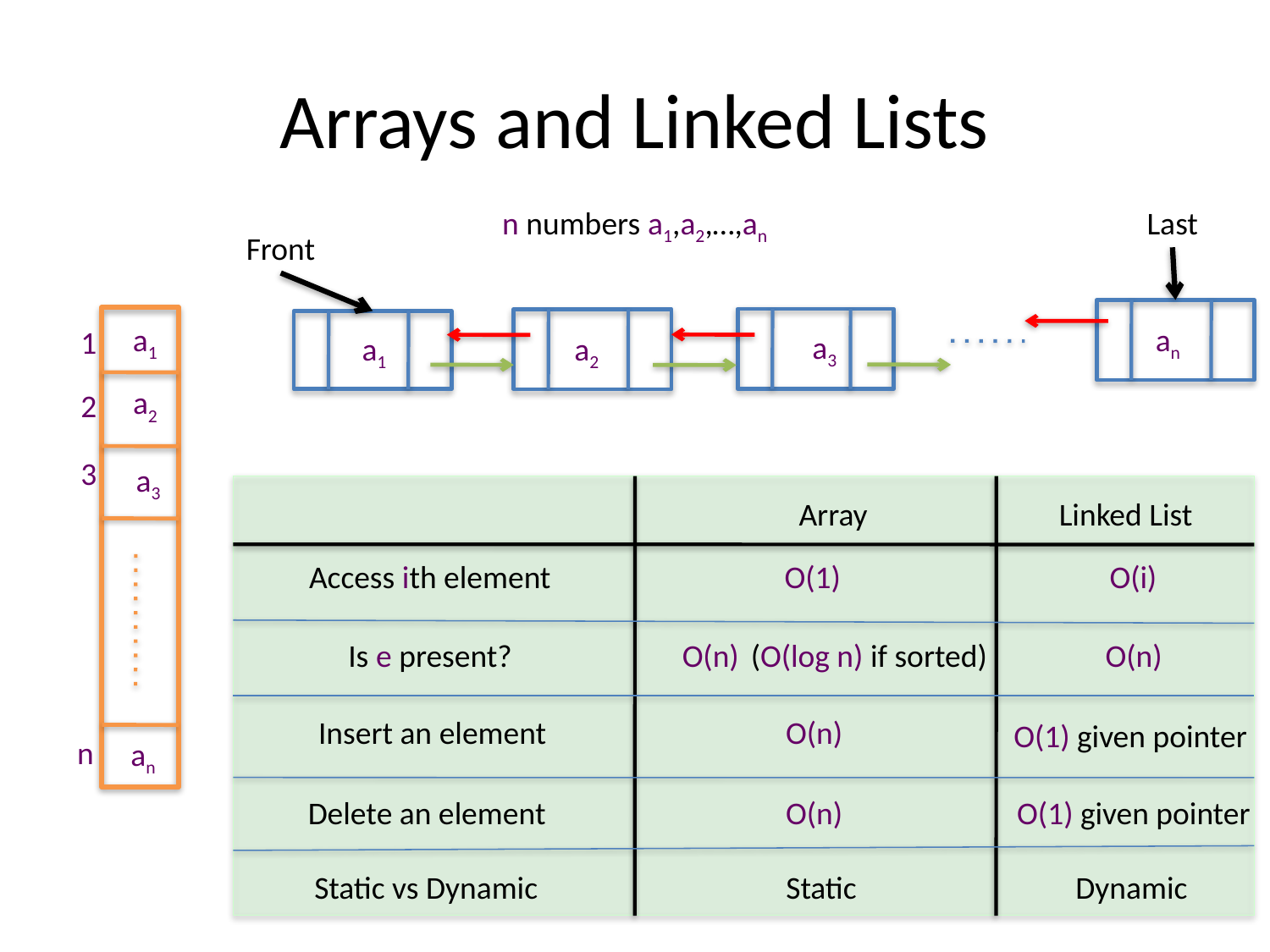

# Arrays and Linked Lists
Last
Front

an
a3
a1
a2
n numbers a1,a2,…,an

a1
1
a2
2
3
a3
n
an

Array
Linked List
Access ith element
O(1)
O(i)
Is e present?
O(n)
(O(log n) if sorted)
O(n)
Insert an element
O(n)
O(1) given pointer
Delete an element
O(n)
O(1) given pointer
Static vs Dynamic
Static
Dynamic